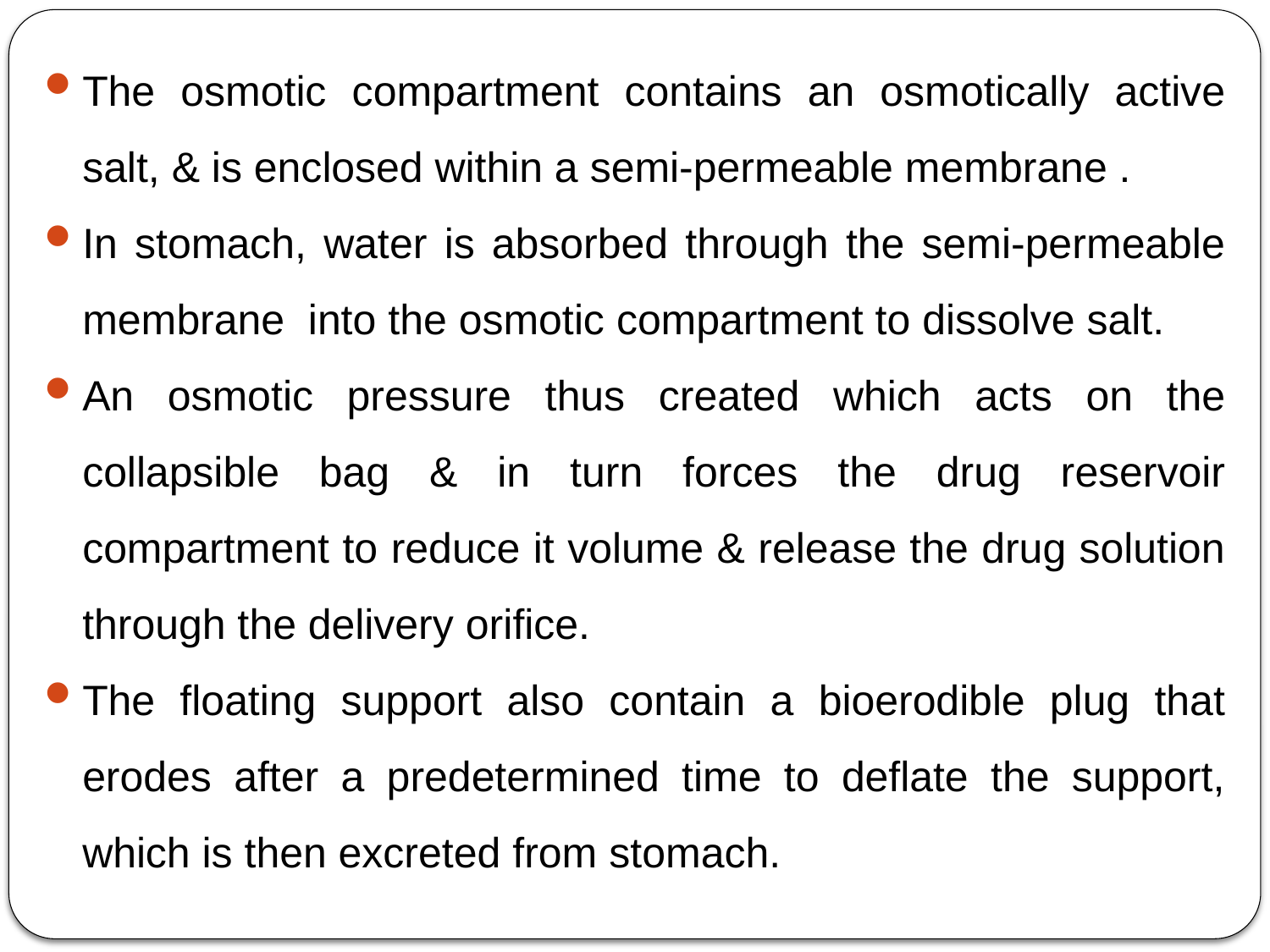

The osmotic compartment contains an osmotically active salt, & is enclosed within a semi-permeable membrane .
In stomach, water is absorbed through the semi-permeable membrane  into the osmotic compartment to dissolve salt.
An osmotic pressure thus created which acts on the collapsible bag & in turn forces the drug reservoir compartment to reduce it volume & release the drug solution through the delivery orifice.
The floating support also contain a bioerodible plug that erodes after a predetermined time to deflate the support, which is then excreted from stomach.

49